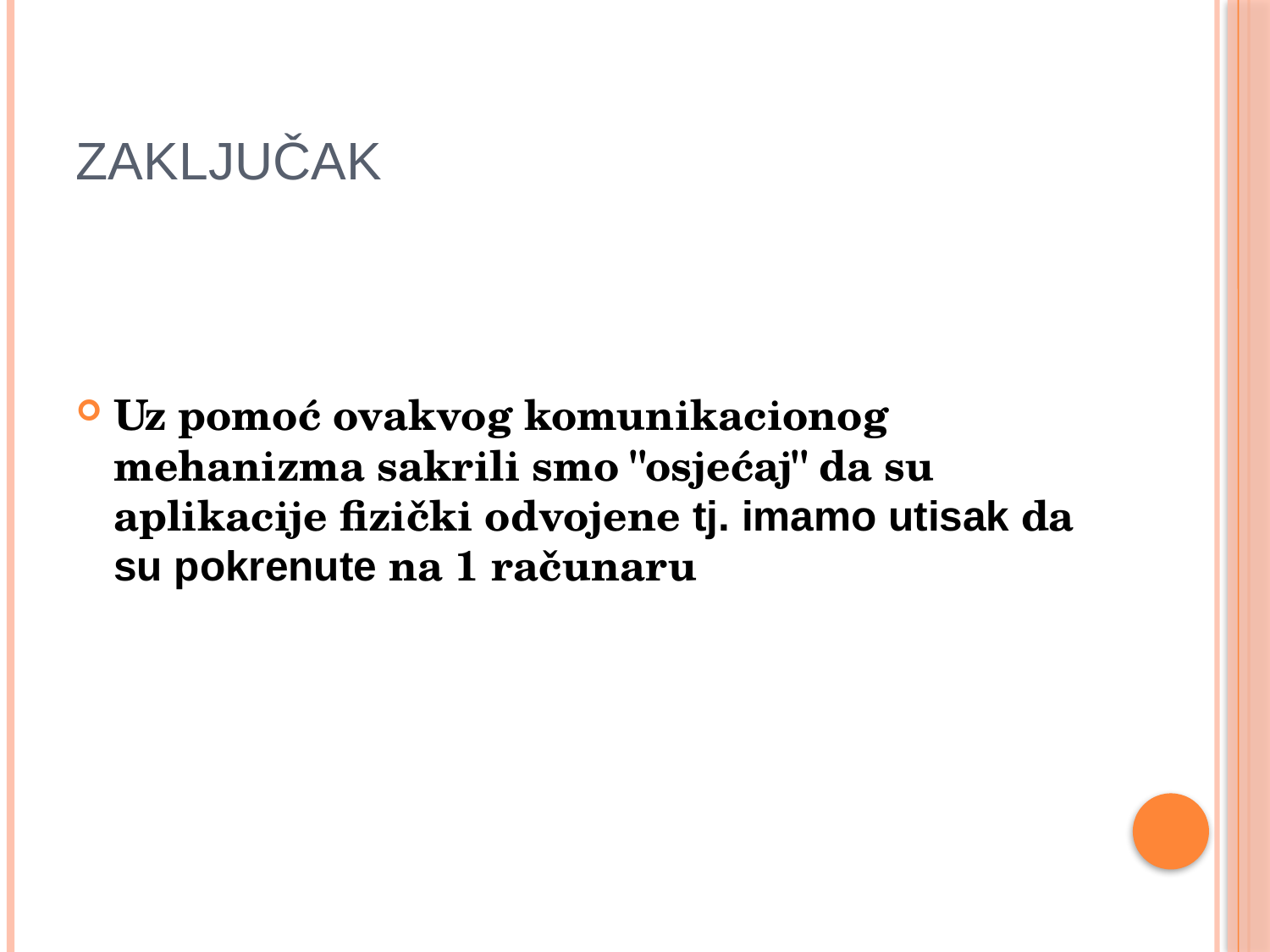

# Zaključak
Uz pomoć ovakvog komunikacionog mehanizma sakrili smo "osjećaj" da su aplikacije fizički odvojene tj. imamo utisak da su pokrenute na 1 računaru